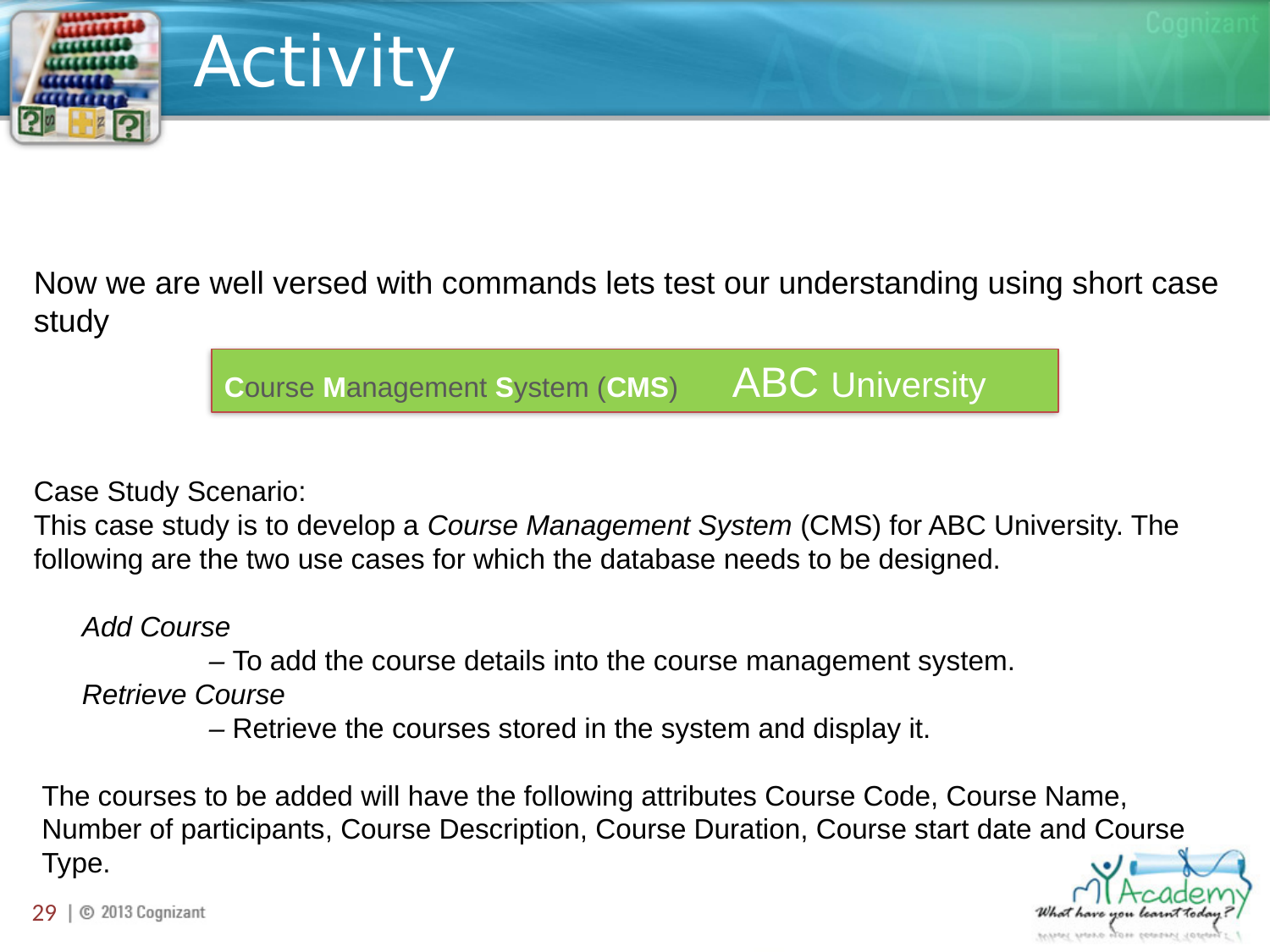

# Activity

Now we are well versed with commands lets test our understanding using short case study

Case Study Scenario:
This case study is to develop a Course Management System (CMS) for ABC University. The following are the two use cases for which the database needs to be designed.

Add Course
	– To add the course details into the course management system.
Retrieve Course
	– Retrieve the courses stored in the system and display it.

The courses to be added will have the following attributes Course Code, Course Name, Number of participants, Course Description, Course Duration, Course start date and Course Type.
Course Management System (CMS) 	ABC University
29